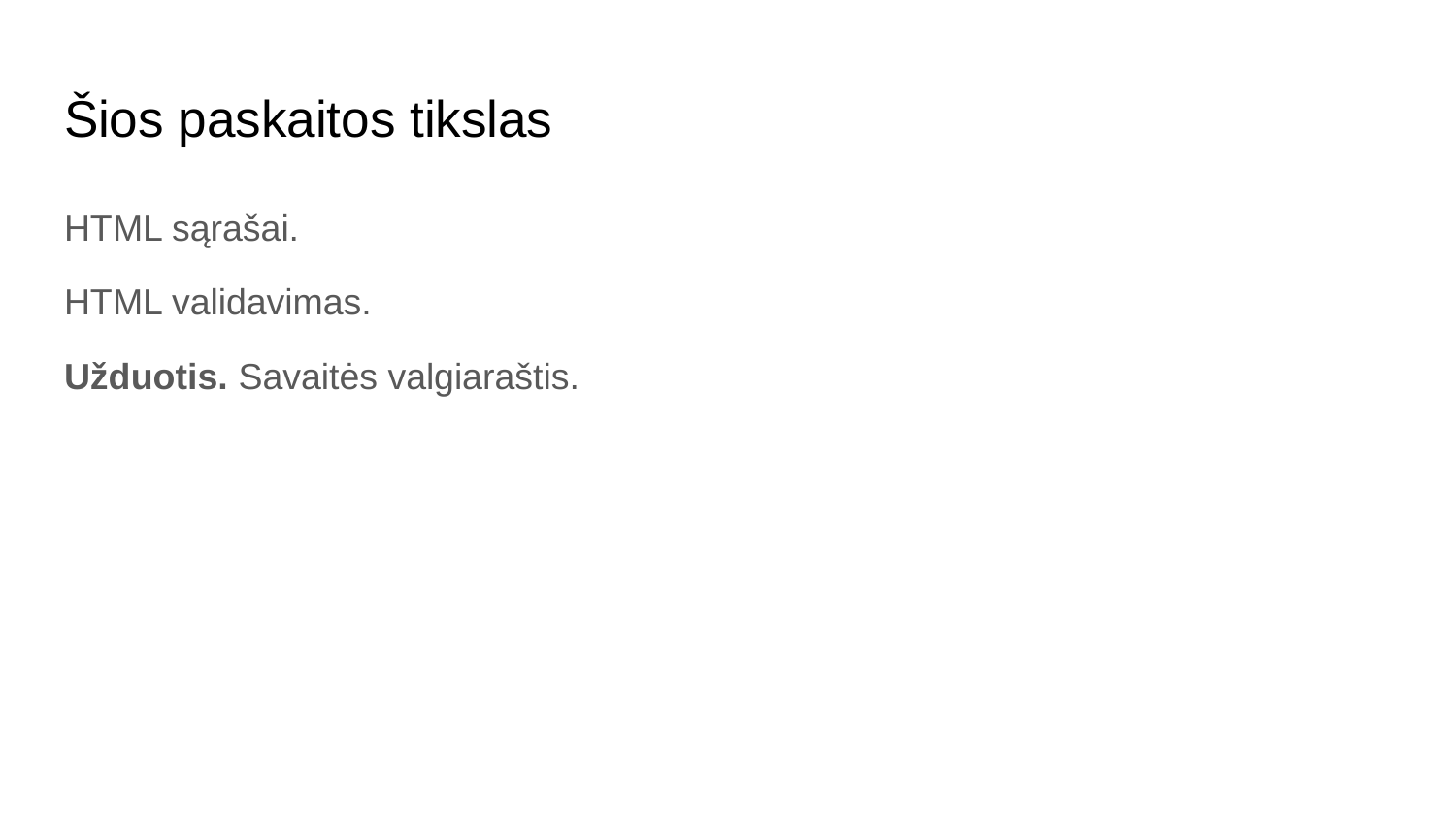

# Šios paskaitos tikslas
HTML sąrašai.
HTML validavimas.
Užduotis. Savaitės valgiaraštis.